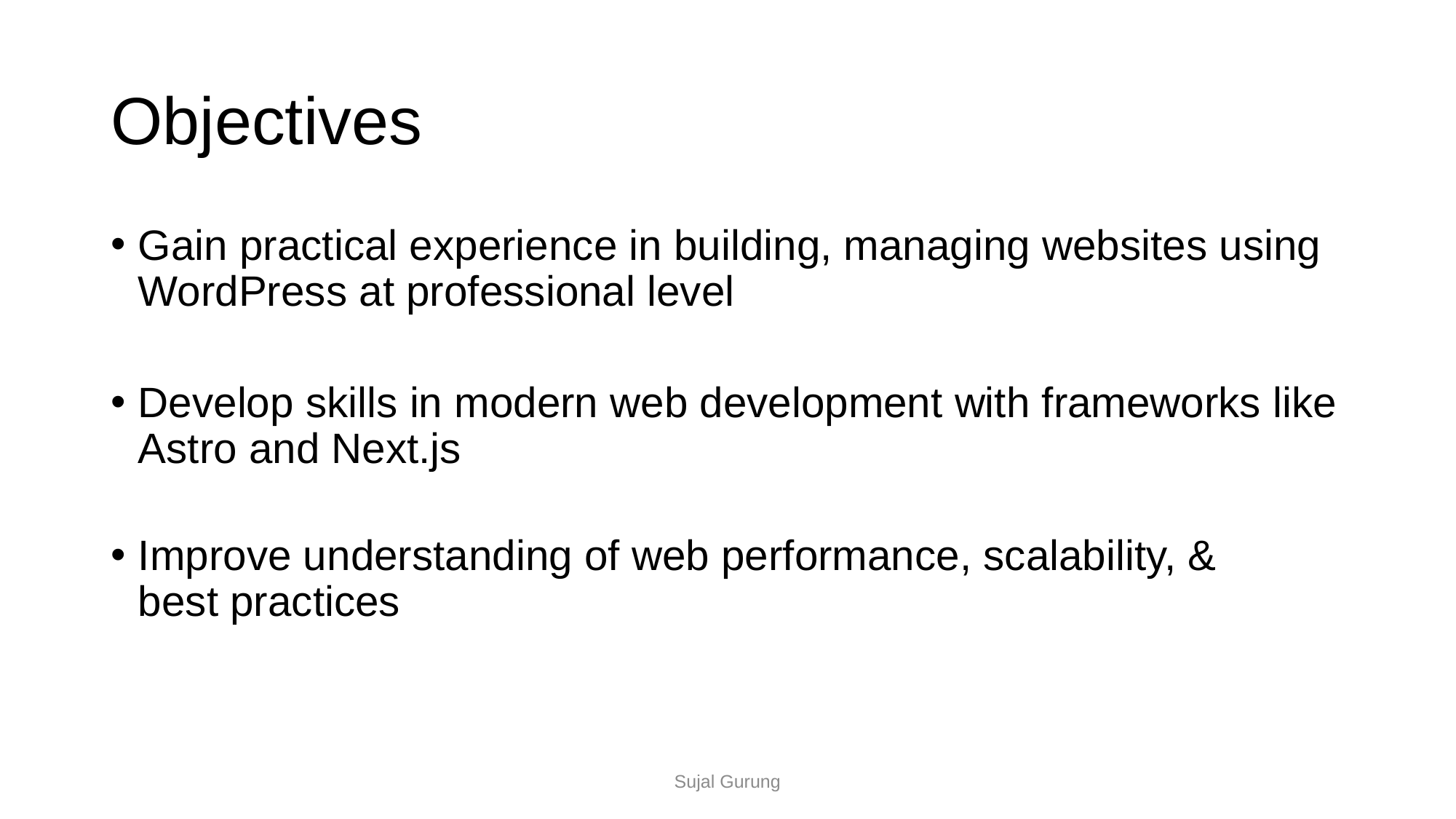

# Objectives
Gain practical experience in building, managing websites using WordPress at professional level
Develop skills in modern web development with frameworks like Astro and Next.js
Improve understanding of web performance, scalability, &
best practices

Sujal Gurung
3